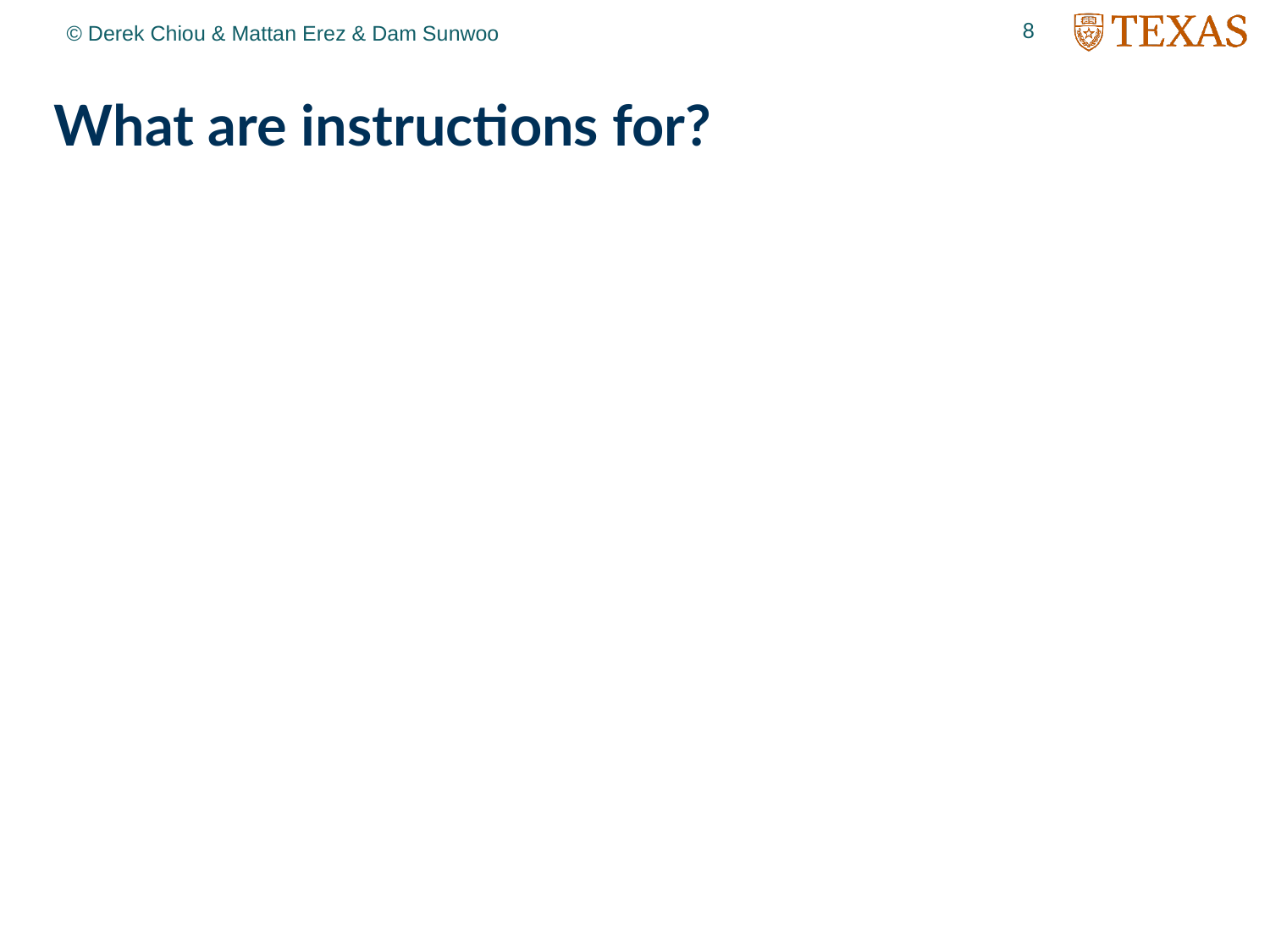

8
© Derek Chiou & Mattan Erez & Dam Sunwoo
# What are instructions for?